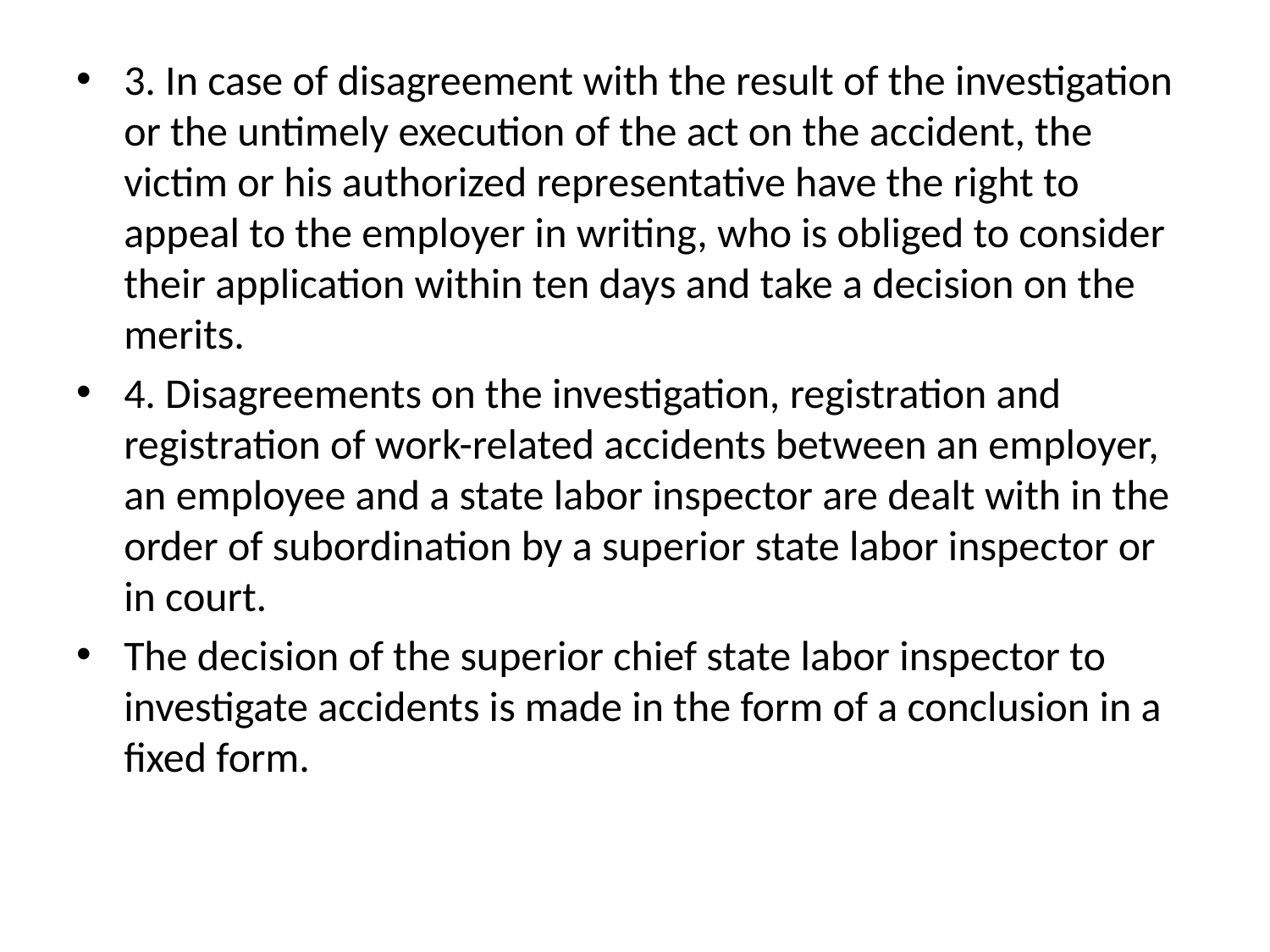

3. In case of disagreement with the result of the investigation or the untimely execution of the act on the accident, the victim or his authorized representative have the right to appeal to the employer in writing, who is obliged to consider their application within ten days and take a decision on the merits.
4. Disagreements on the investigation, registration and registration of work-related accidents between an employer, an employee and a state labor inspector are dealt with in the order of subordination by a superior state labor inspector or in court.
The decision of the superior chief state labor inspector to investigate accidents is made in the form of a conclusion in a fixed form.